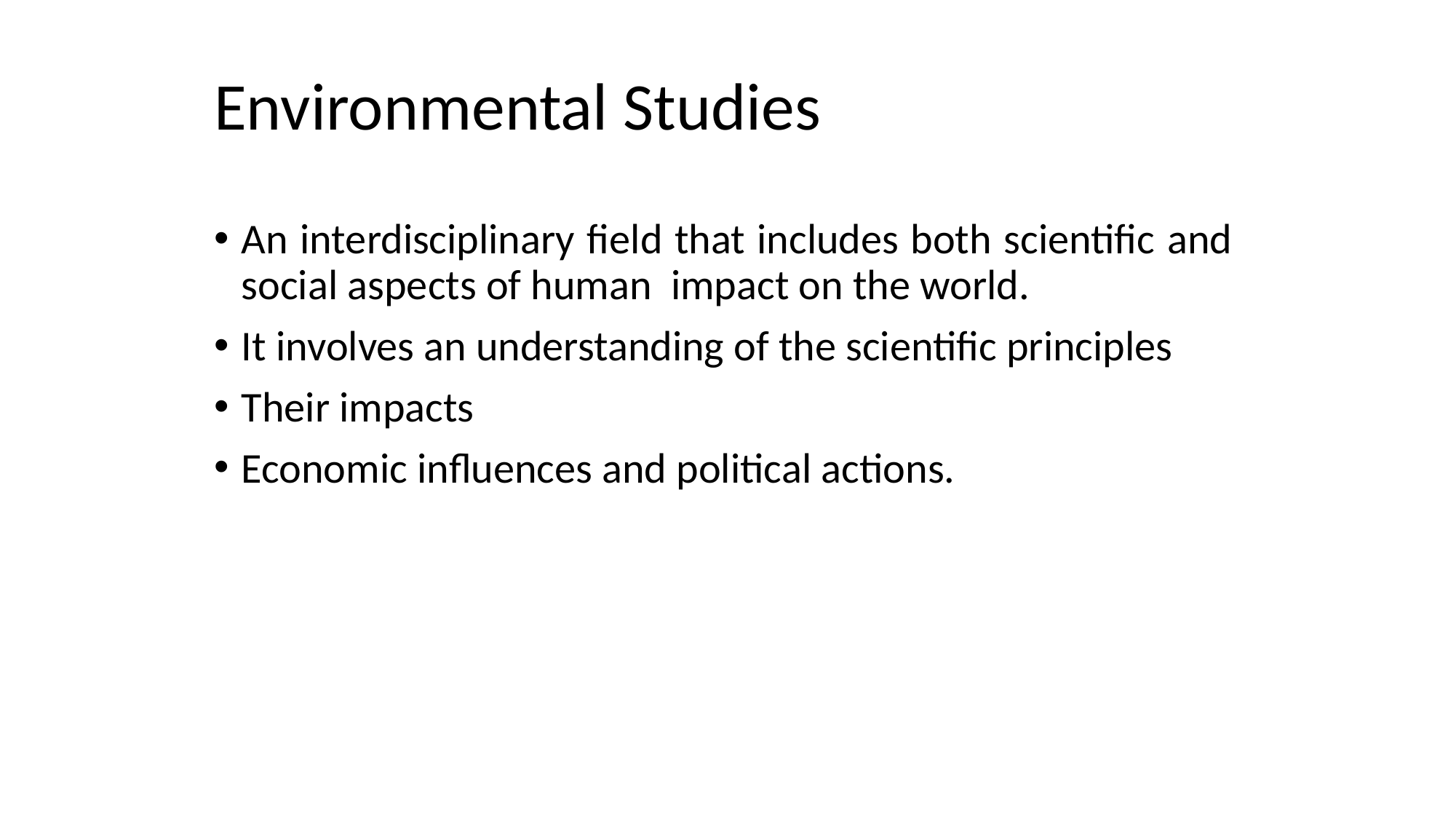

# Environmental Studies
An interdisciplinary field that includes both scientific and social aspects of human  impact on the world.
It involves an understanding of the scientific principles
Their impacts
Economic influences and political actions.